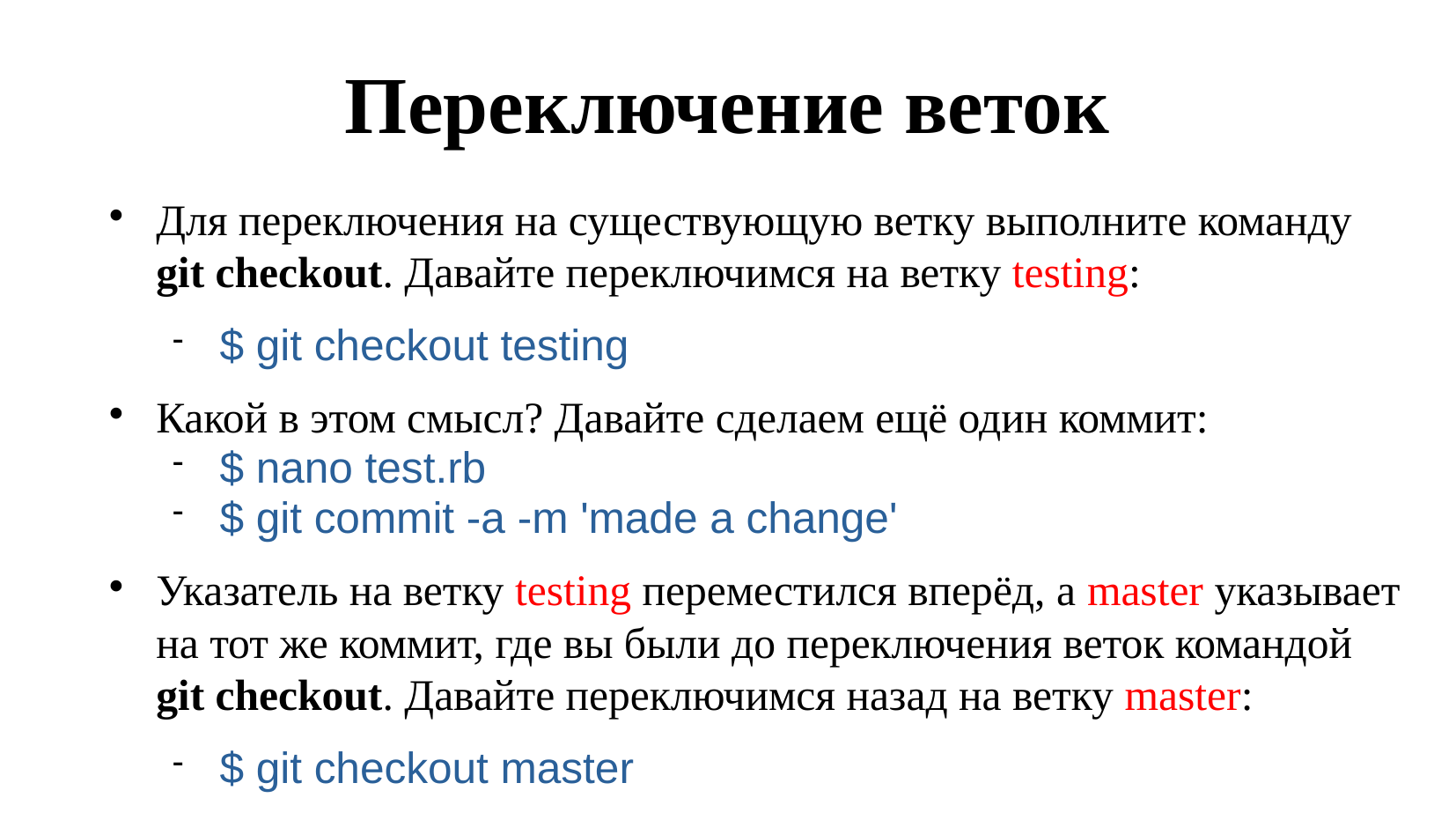

Переключение веток
Для переключения на существующую ветку выполните команду git checkout. Давайте переключимся на ветку testing:
$ git checkout testing
Какой в этом смысл? Давайте сделаем ещё один коммит:
$ nano test.rb
$ git commit -a -m 'made a change'
Указатель на ветку testing переместился вперёд, а master указывает на тот же коммит, где вы были до переключения веток командой git checkout. Давайте переключимся назад на ветку master:
$ git checkout master